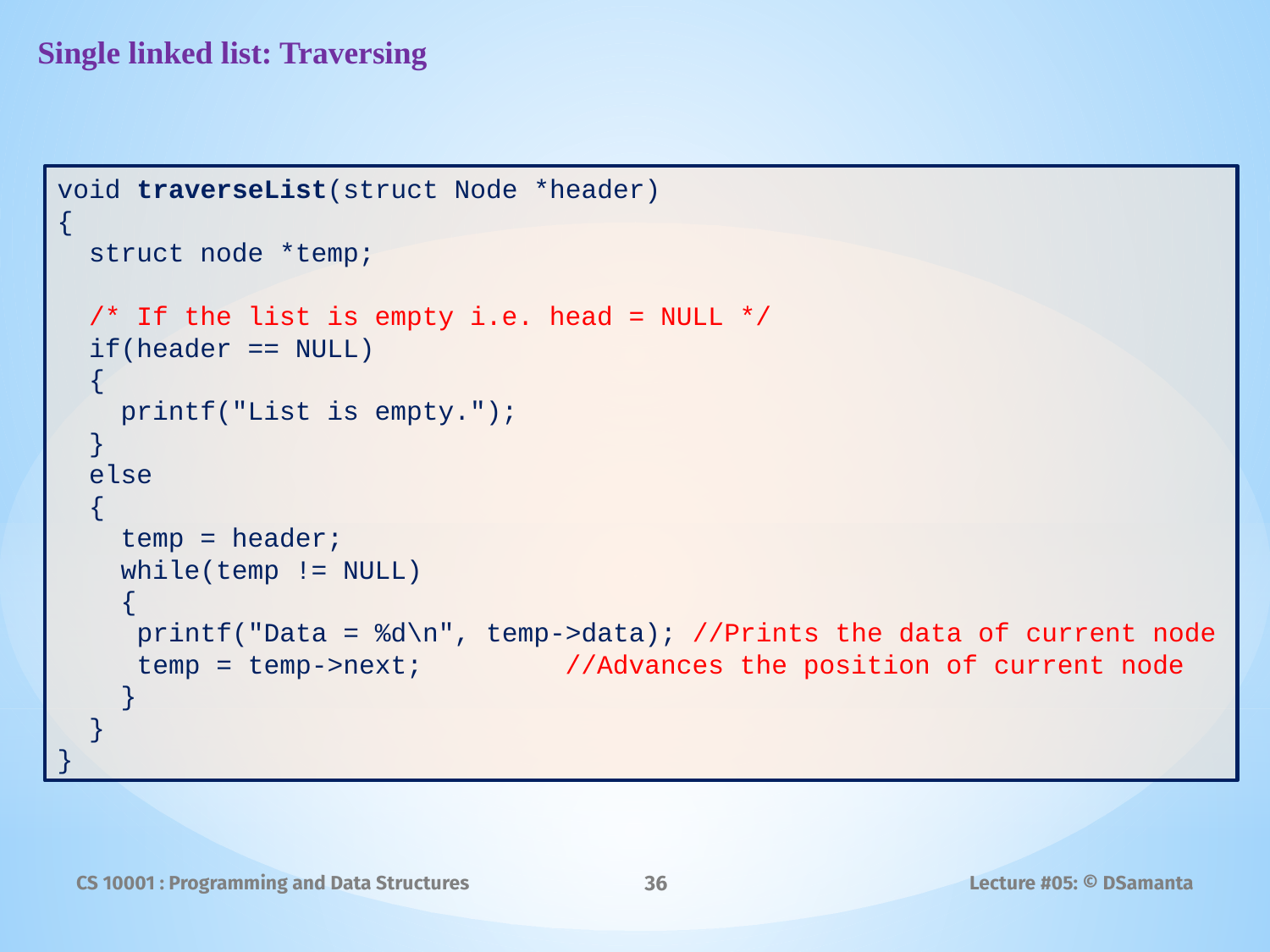

# Single linked list: Traversing
void traverseList(struct Node *header)
{
  struct node *temp;

  /* If the list is empty i.e. head = NULL */
  if(header == NULL)
  {
    printf("List is empty.");
  }
  else
  {
    temp = header;
    while(temp != NULL)
    {
     printf("Data = %d\n", temp->data); //Prints the data of current node
     temp = temp->next; 	//Advances the position of current node
    }
  }
}
CS 10001 : Programming and Data Structures
36
Lecture #05: © DSamanta